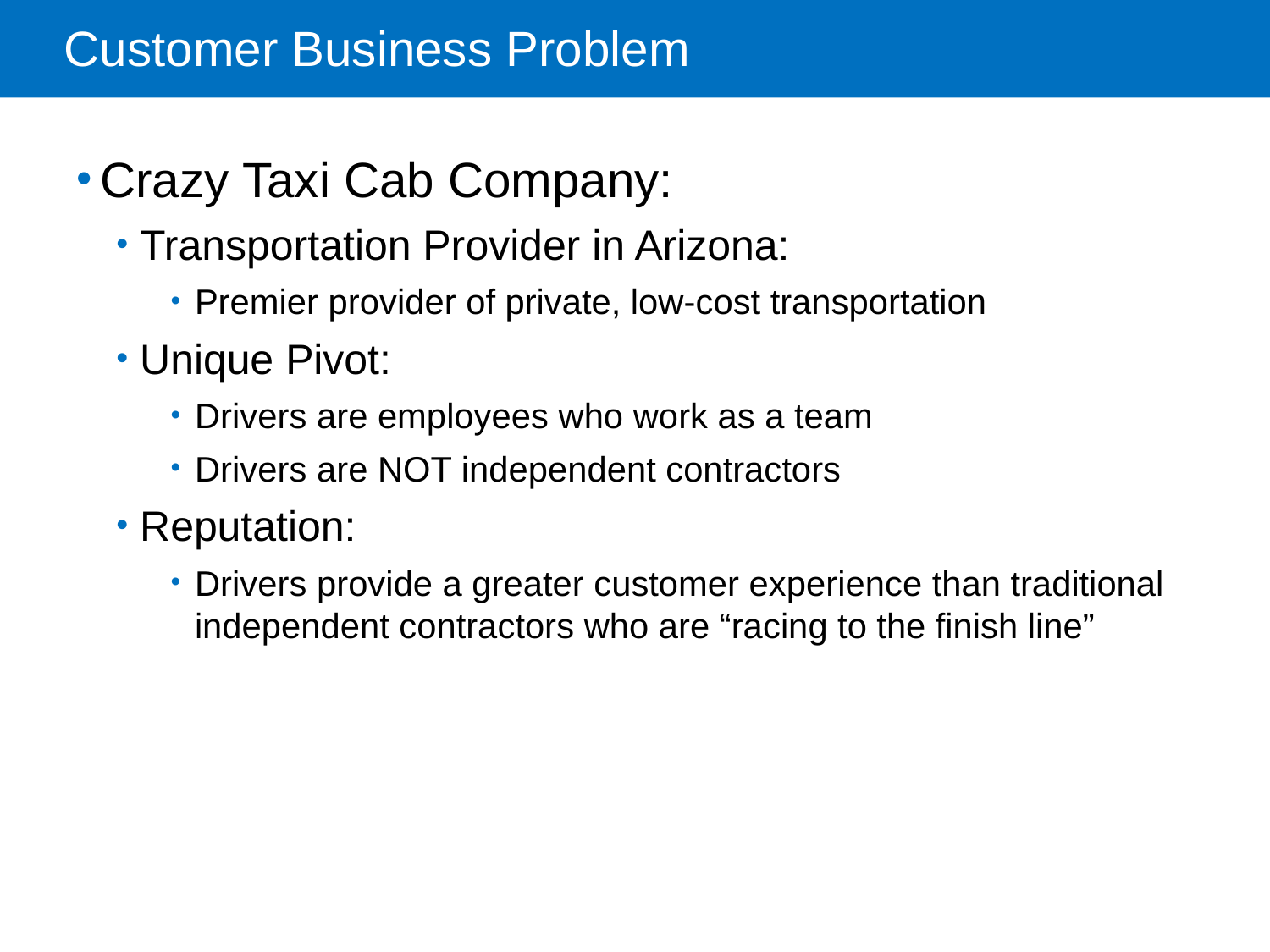

# Customer Business Problem
Crazy Taxi Cab Company:
Transportation Provider in Arizona:
Premier provider of private, low-cost transportation
Unique Pivot:
Drivers are employees who work as a team
Drivers are NOT independent contractors
Reputation:
Drivers provide a greater customer experience than traditional independent contractors who are “racing to the finish line”